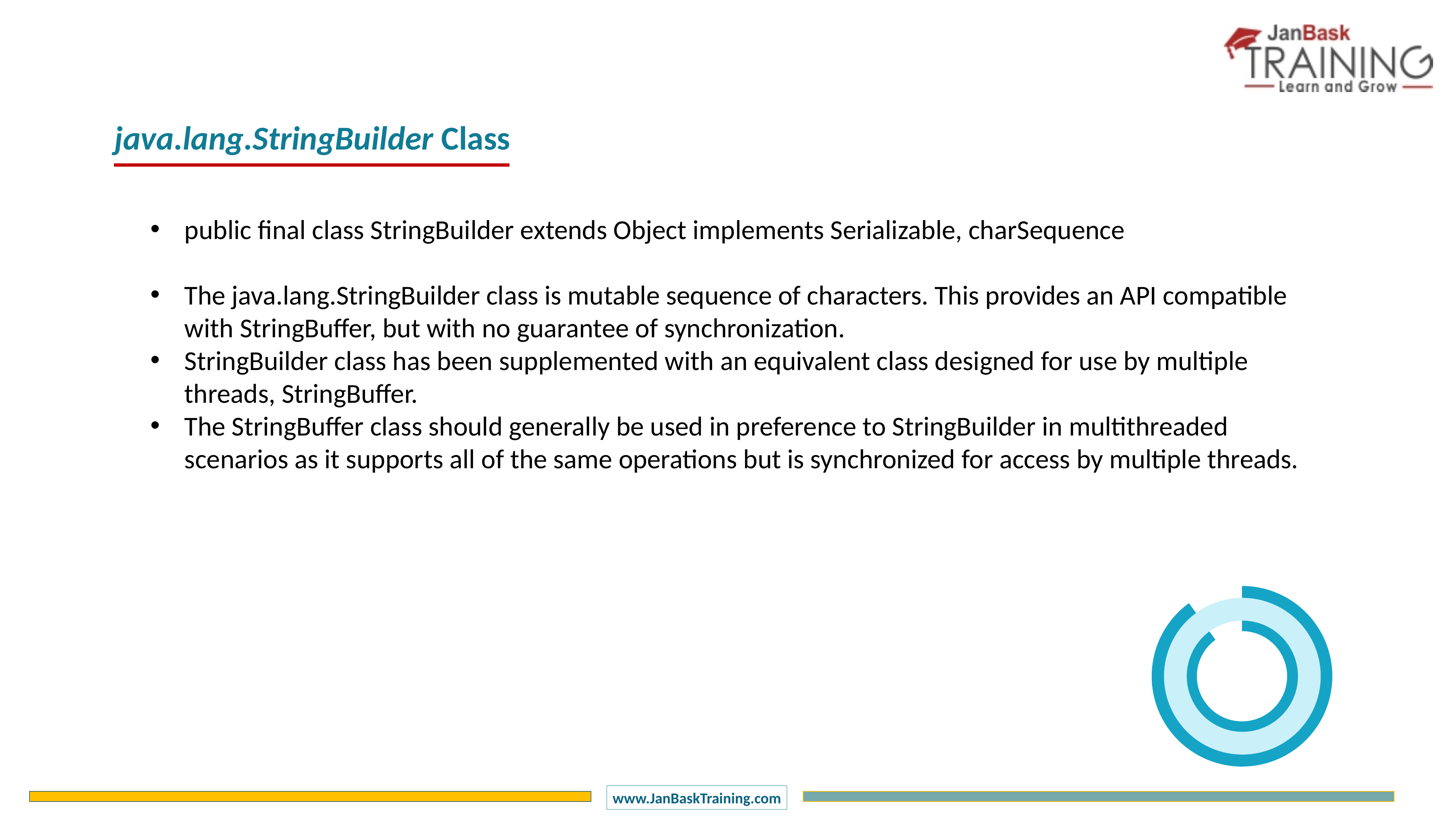

java.lang.StringBuilder Class
public final class StringBuilder extends Object implements Serializable, charSequence

The java.lang.StringBuilder class is mutable sequence of characters. This provides an API compatible with StringBuffer, but with no guarantee of synchronization.
StringBuilder class has been supplemented with an equivalent class designed for use by multiple threads, StringBuffer.
The StringBuffer class should generally be used in preference to StringBuilder in multithreaded scenarios as it supports all of the same operations but is synchronized for access by multiple threads.

### Chart

| Category | Sales |
|---|---|
| 1 Q | 90.0 |
| 2 Q | 10.0 |